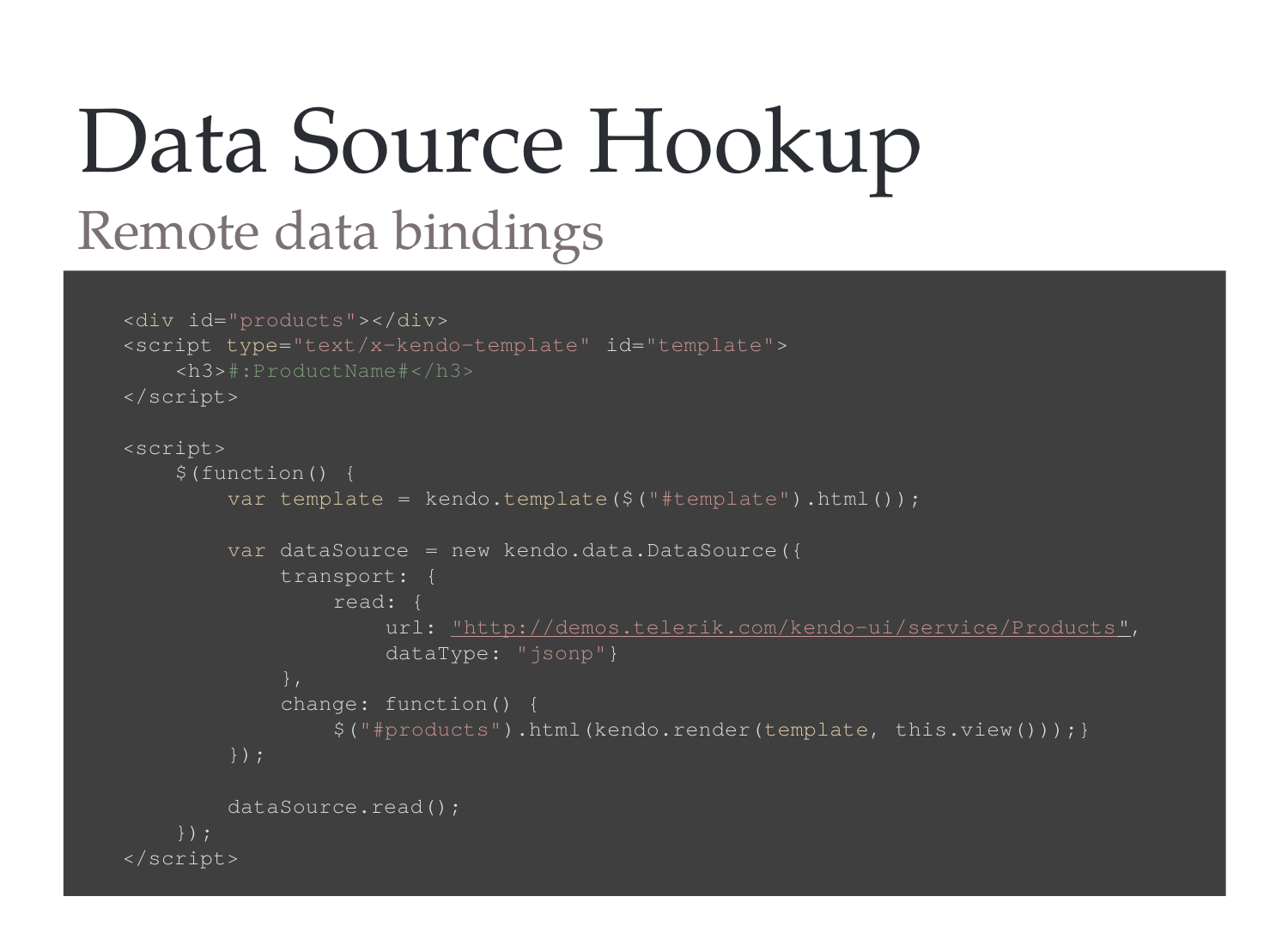

# Data Source Hookup
Remote data bindings

<div id="products"></div>
<script type="text/x-kendo-template" id="template">
<h3>#:ProductName#</h3>
</script>
<script>
$(function() {
var template =
kendo.template($("#template").html());
var dataSource transport:
= new kendo.data.DataSource({
{
read: {
url: "http://demos.telerik.com/kendo-ui/service/Products", dataType: "jsonp"}
},
change: function() {
$("#products").html(kendo.render(template, this.view()));}
});

dataSource.read();
});
</script>